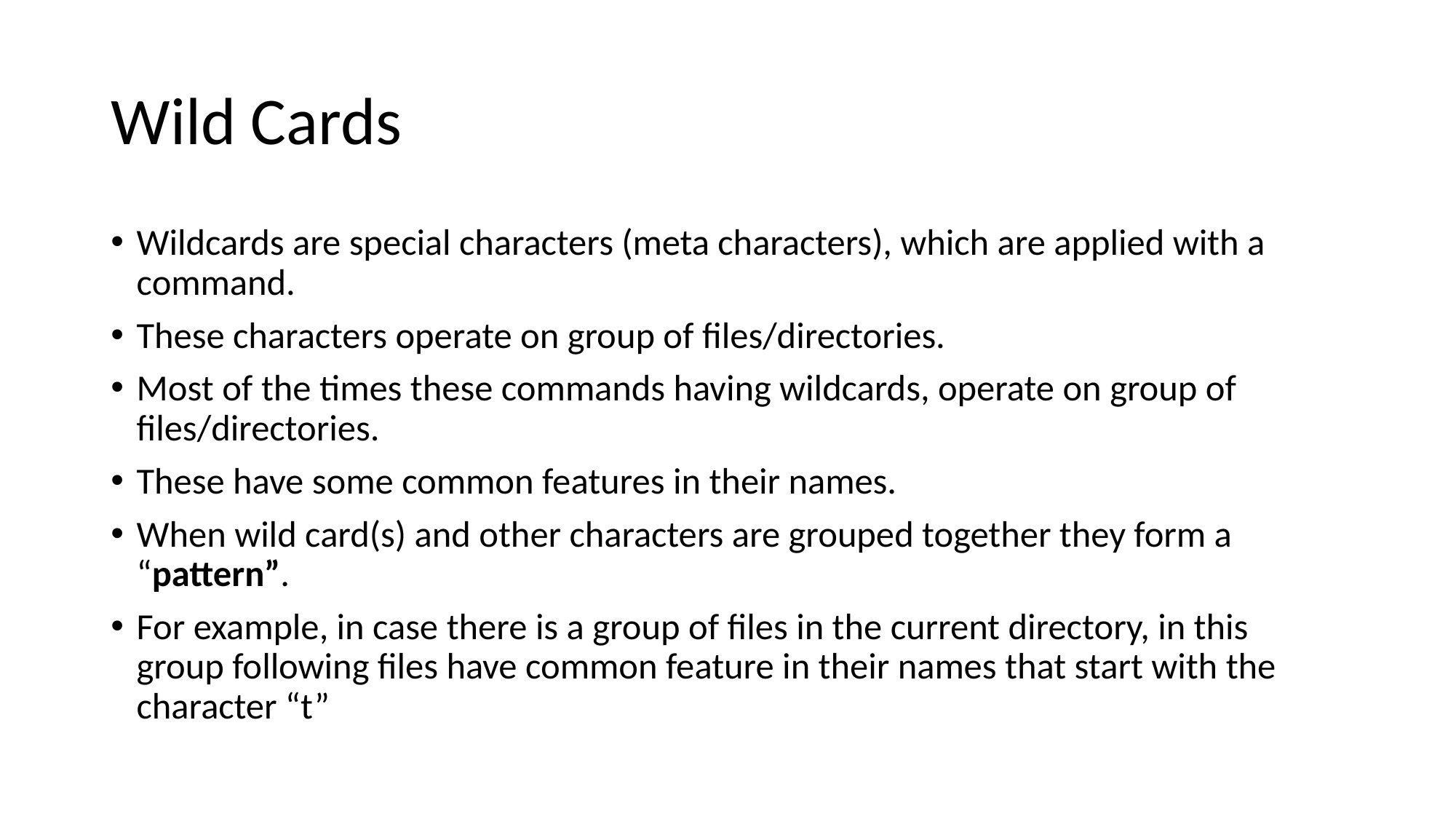

# Wild Cards
Wildcards are special characters (meta characters), which are applied with a command.
These characters operate on group of files/directories.
Most of the times these commands having wildcards, operate on group of files/directories.
These have some common features in their names.
When wild card(s) and other characters are grouped together they form a “pattern”.
For example, in case there is a group of files in the current directory, in this group following files have common feature in their names that start with the character “t”